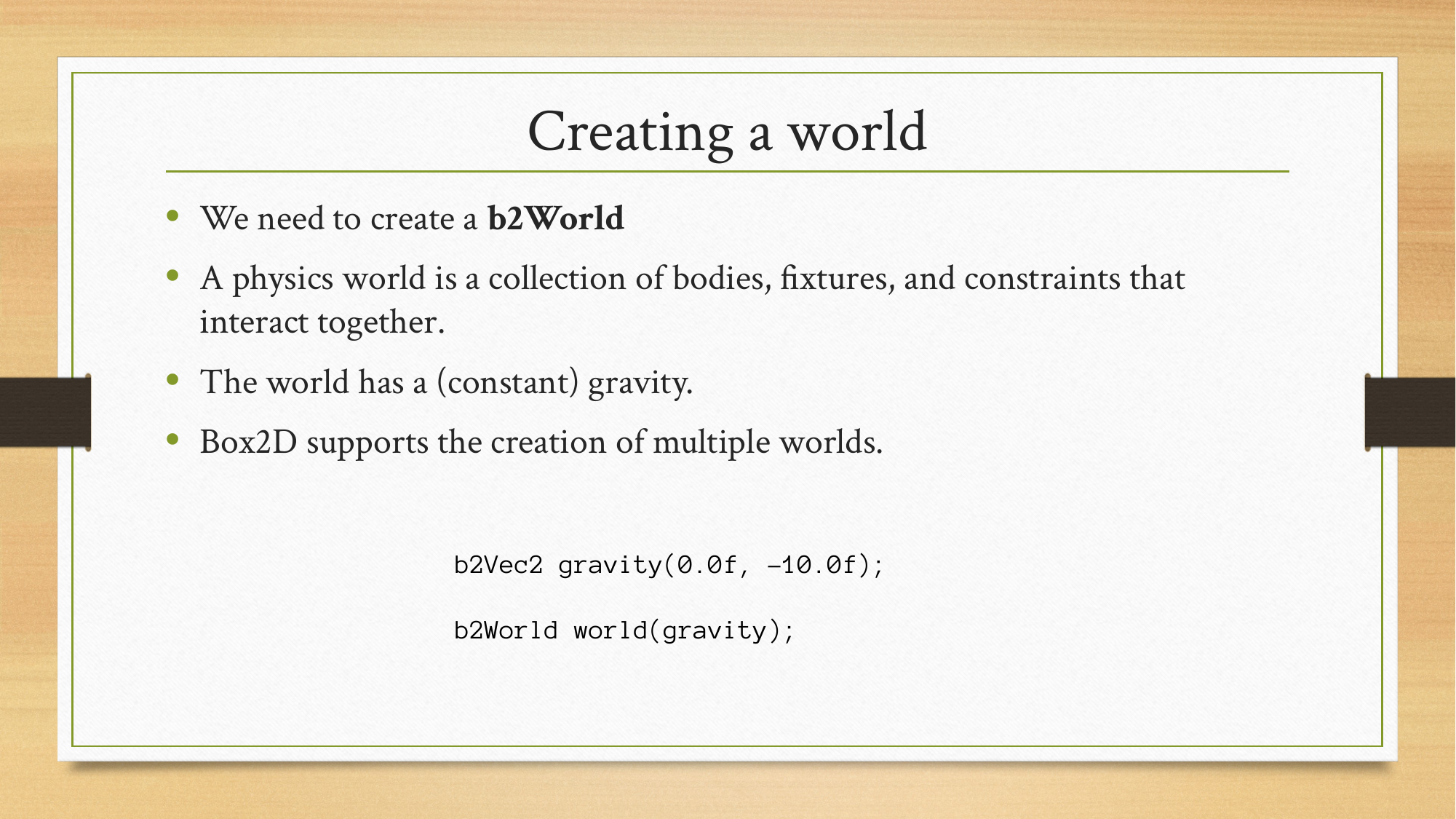

# Creating a world
We need to create a b2World
A physics world is a collection of bodies, fixtures, and constraints that interact together.
The world has a (constant) gravity.
Box2D supports the creation of multiple worlds.
b2Vec2 gravity(0.0f, -10.0f);

b2World world(gravity);